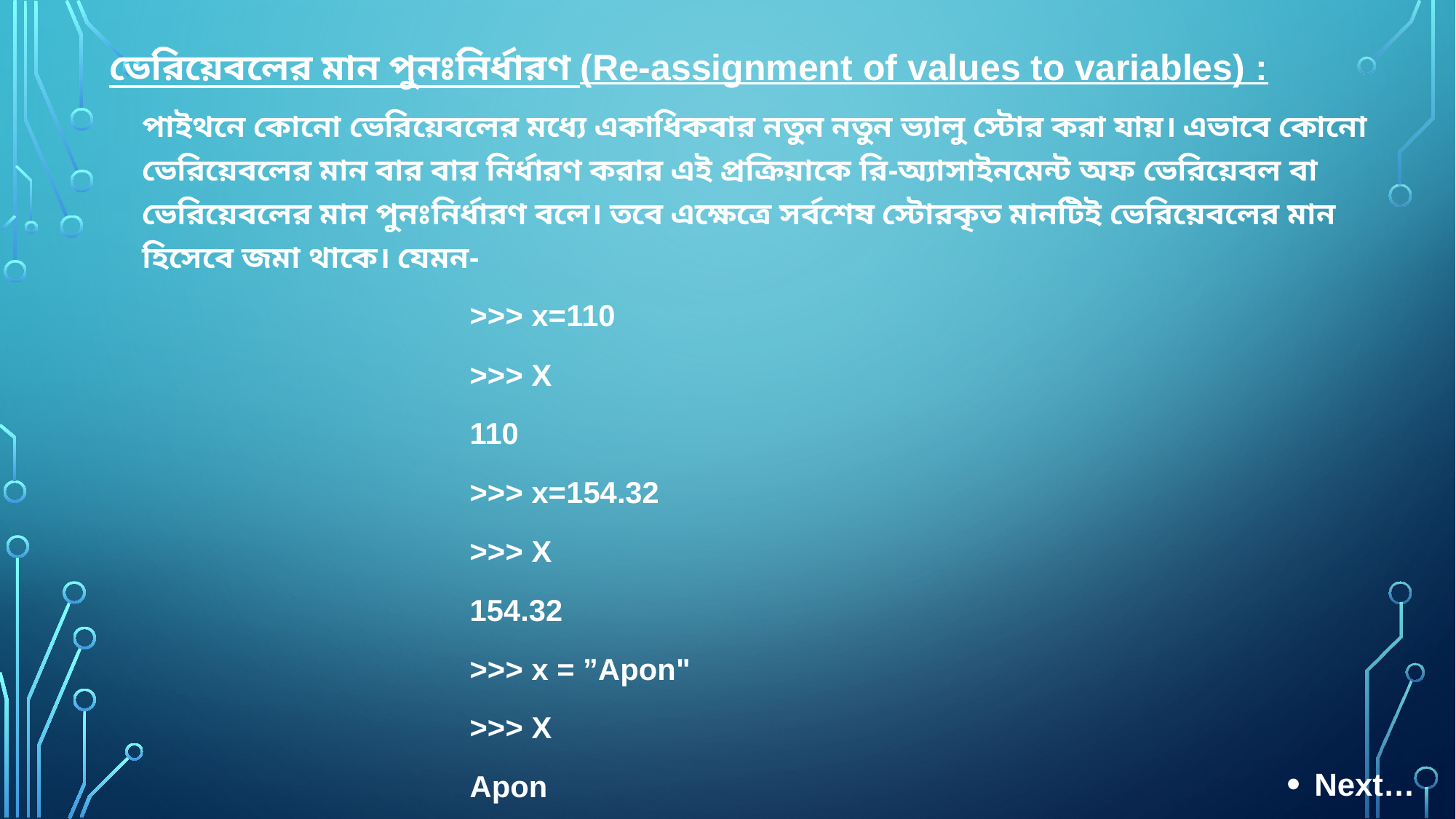

ভেরিয়েবলের মান পুনঃনির্ধারণ (Re-assignment of values to variables) :
পাইথনে কোনো ভেরিয়েবলের মধ্যে একাধিকবার নতুন নতুন ভ্যালু স্টোর করা যায়। এভাবে কোনো ভেরিয়েবলের মান বার বার নির্ধারণ করার এই প্রক্রিয়াকে রি-অ্যাসাইনমেন্ট অফ ভেরিয়েবল বা ভেরিয়েবলের মান পুনঃনির্ধারণ বলে। তবে এক্ষেত্রে সর্বশেষ স্টোরকৃত মানটিই ভেরিয়েবলের মান হিসেবে জমা থাকে। যেমন-
			>>> x=110
			>>> X
			110
			>>> x=154.32
			>>> X
			154.32
			>>> x = ”Apon"
			>>> X
			Apon
Next…